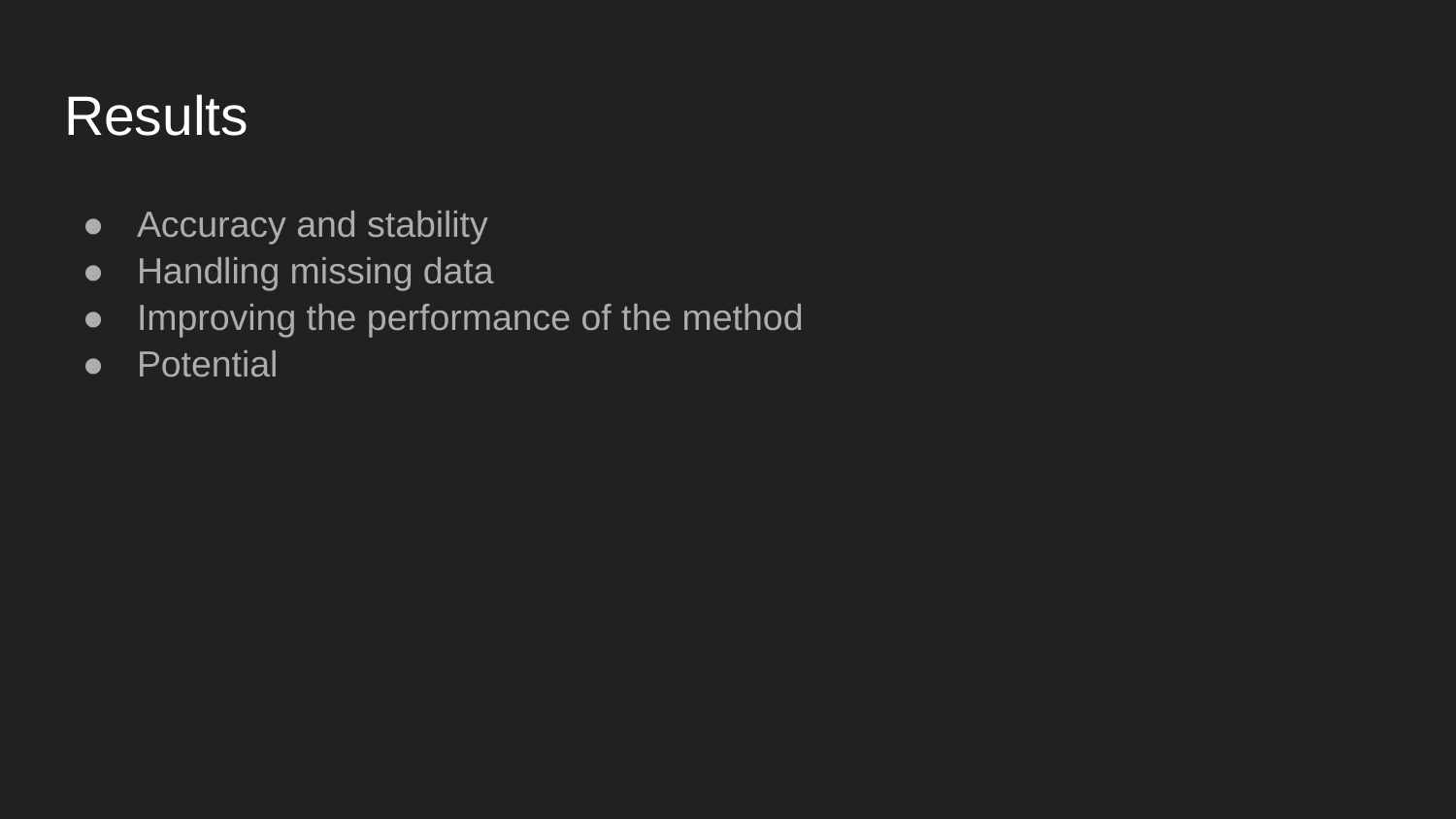

# Results
Accuracy and stability
Handling missing data
Improving the performance of the method
Potential